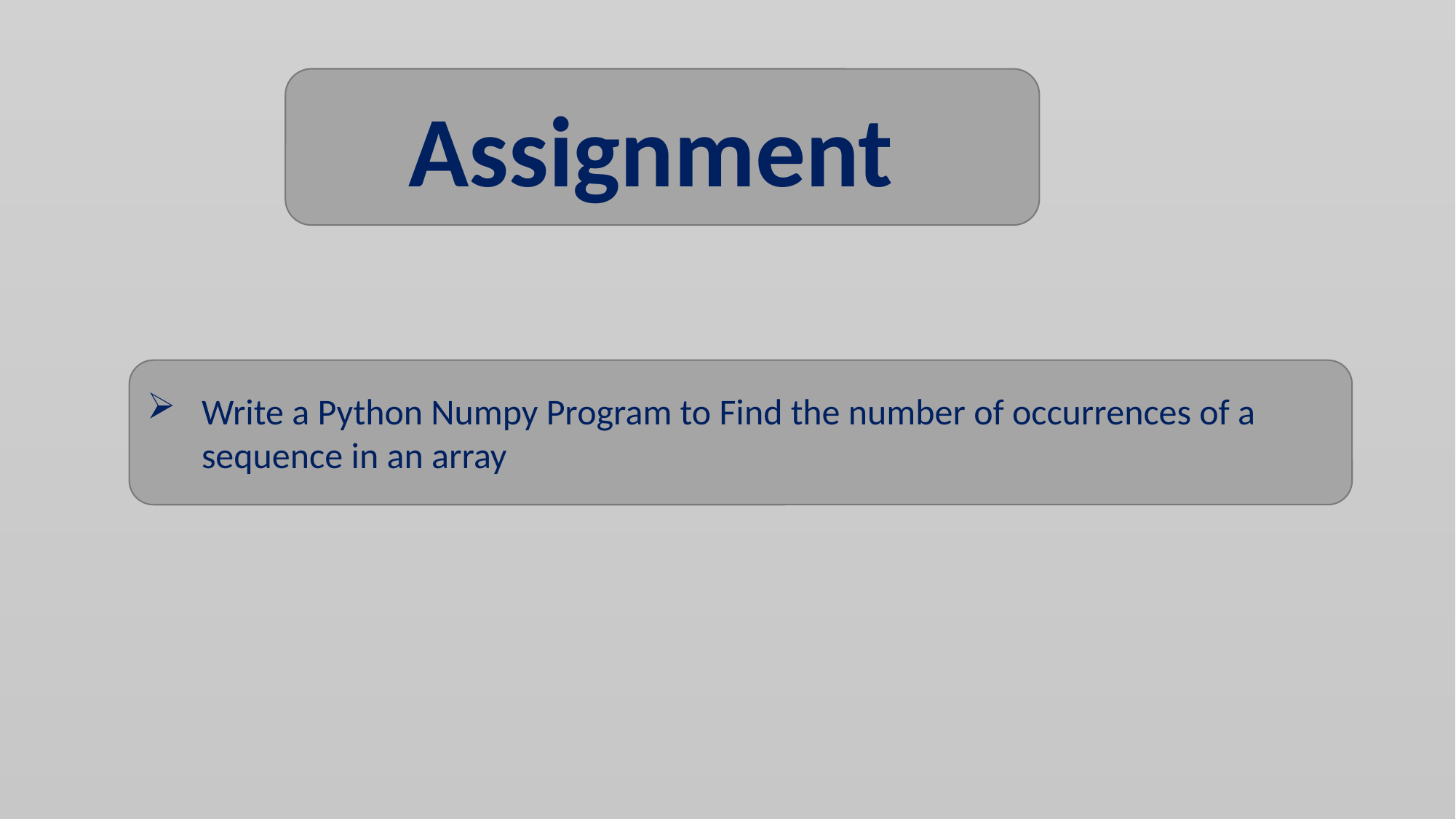

Assignment
Write a Python Numpy Program to Find the number of occurrences of a sequence in an array